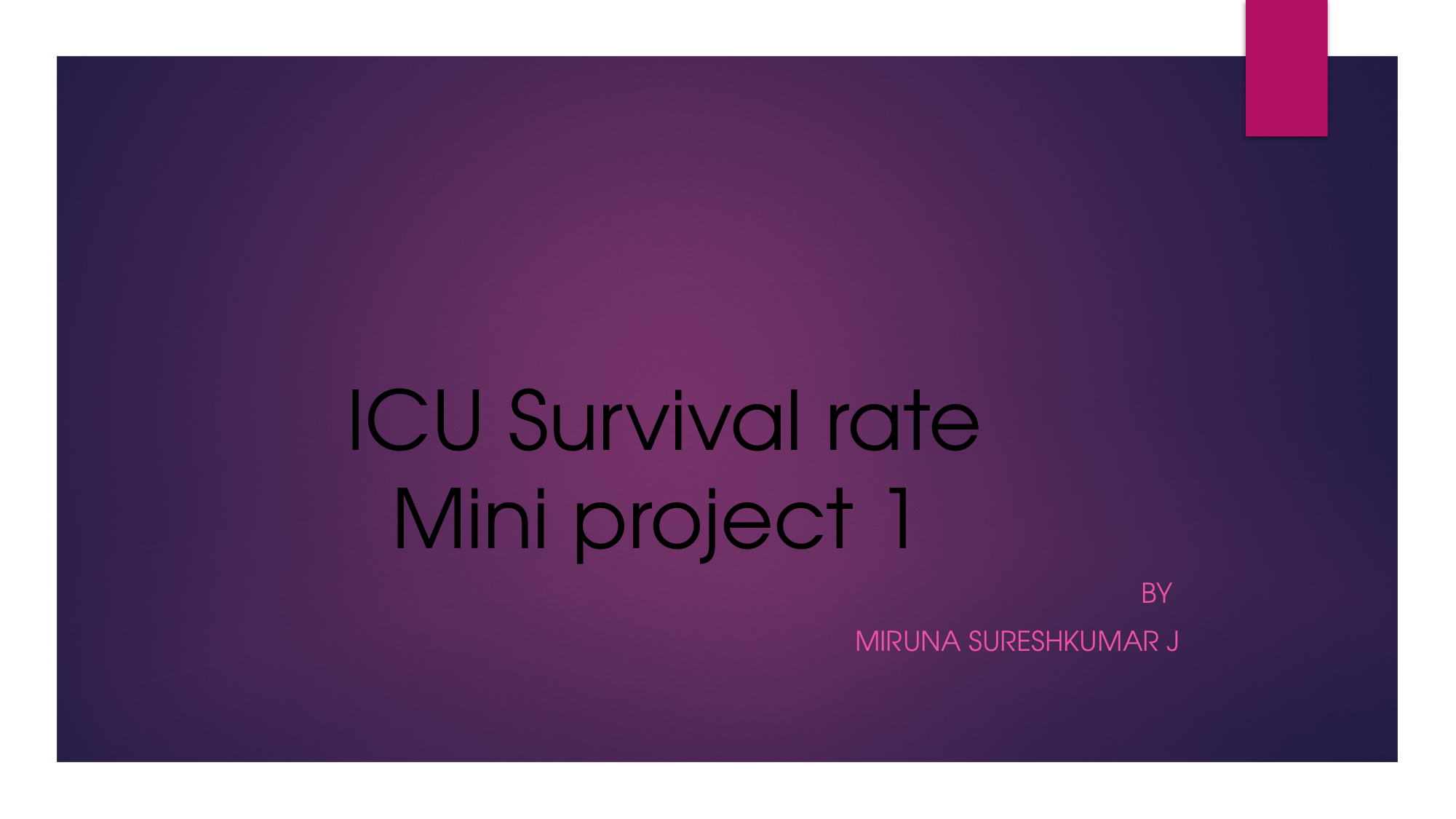

# ICU Survival rate Mini project 1
By
Miruna Sureshkumar J